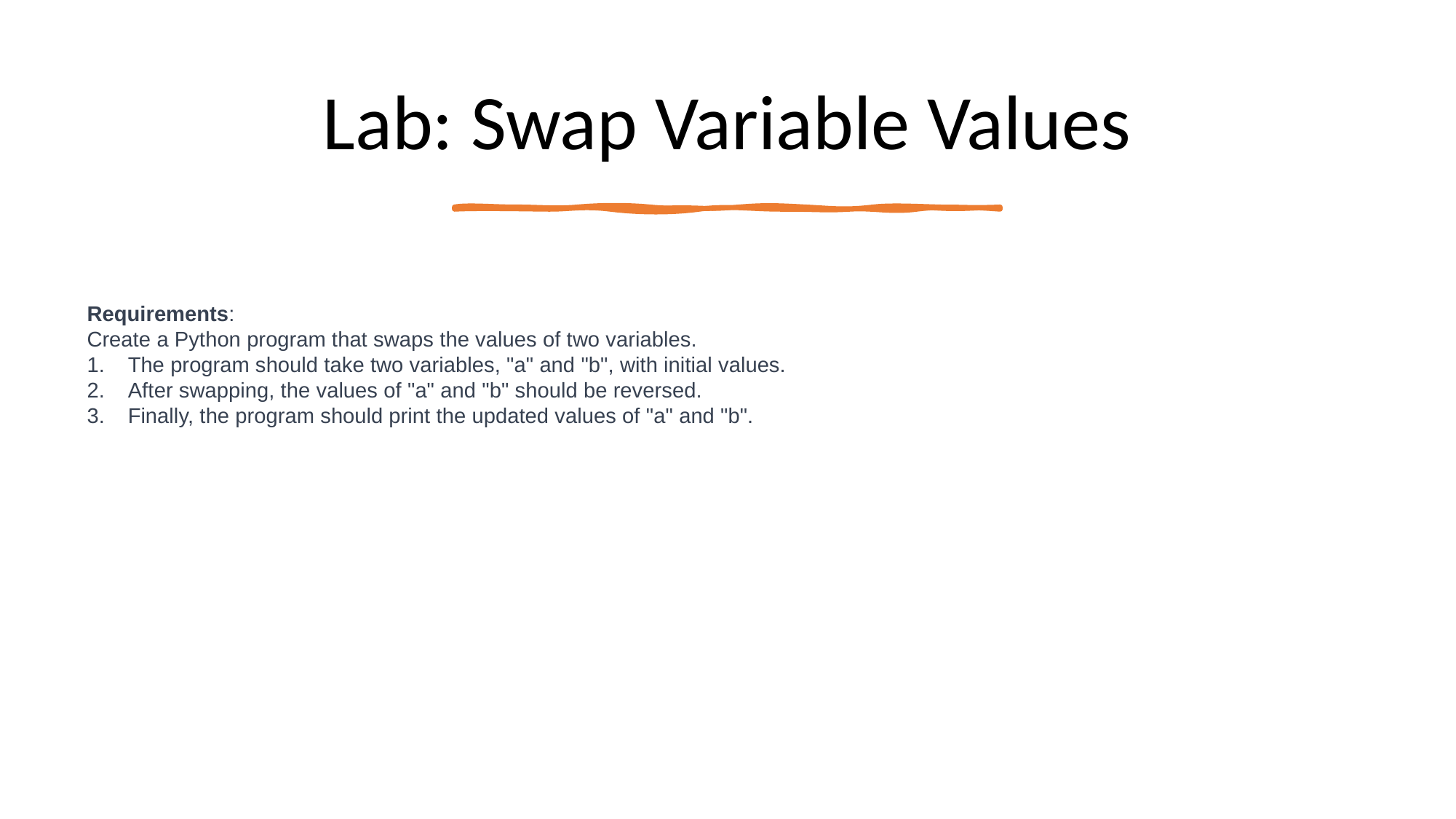

# Lab: Swap Variable Values

Requirements:
Create a Python program that swaps the values of two variables.
The program should take two variables, "a" and "b", with initial values.
After swapping, the values of "a" and "b" should be reversed.
Finally, the program should print the updated values of "a" and "b".